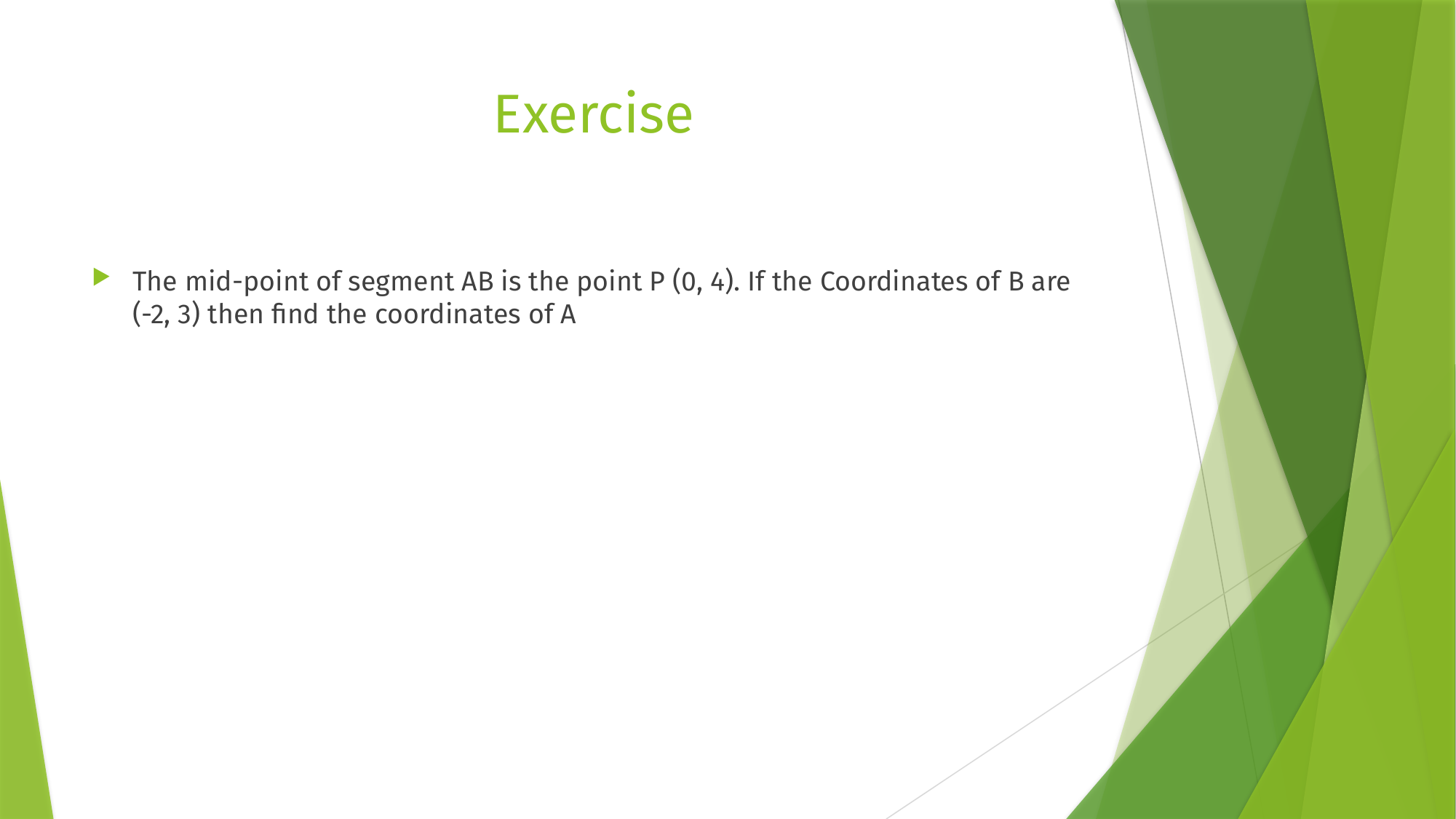

# Exercise
The mid-point of segment AB is the point P (0, 4). If the Coordinates of B are (-2, 3) then find the coordinates of A